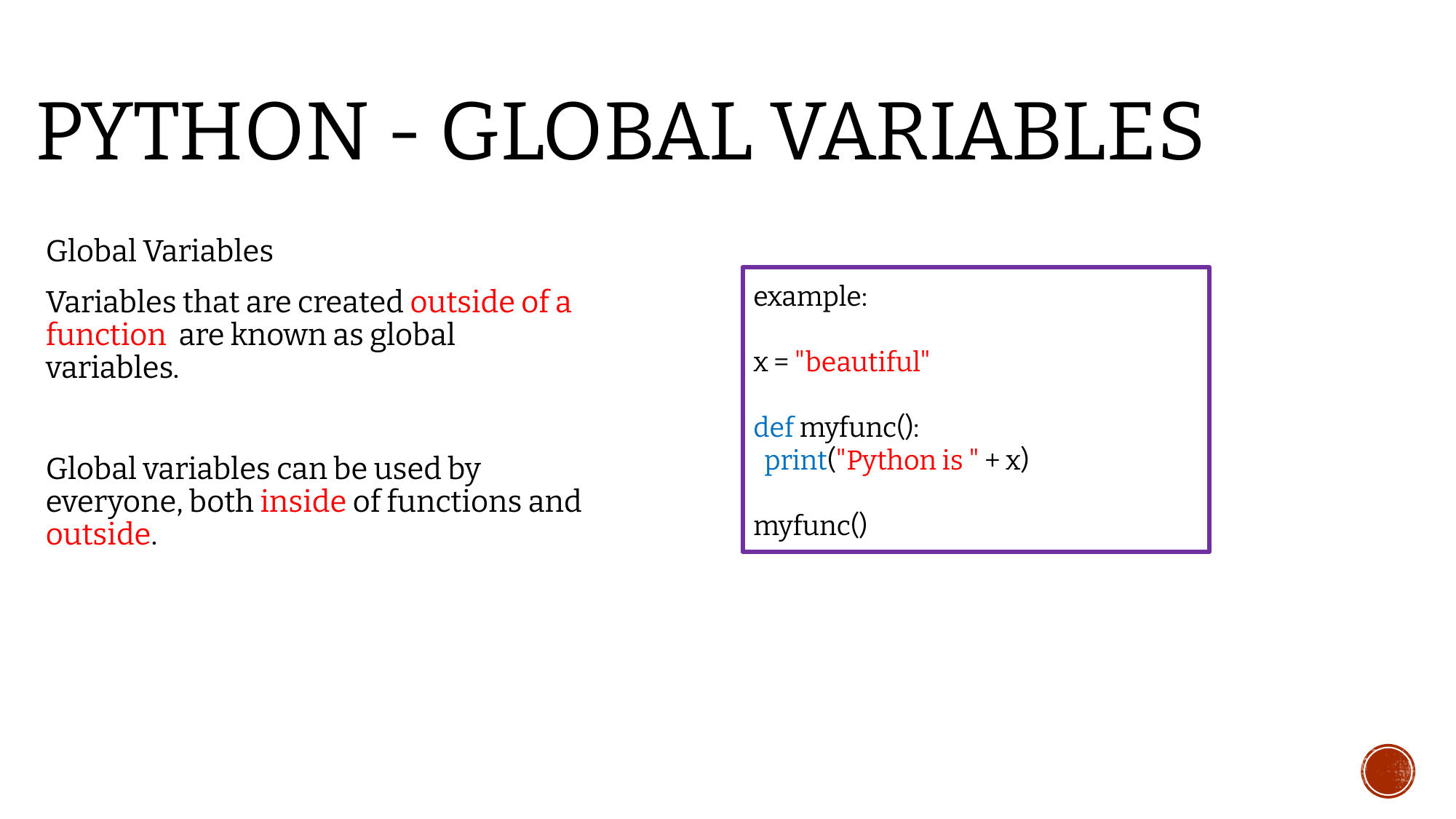

# Python - Global Variables
Global Variables
Variables that are created outside of a function  are known as global variables.

Global variables can be used by everyone, both inside of functions and outside.
example:

x = "beautiful"

def myfunc():
  print("Python is " + x)

myfunc()